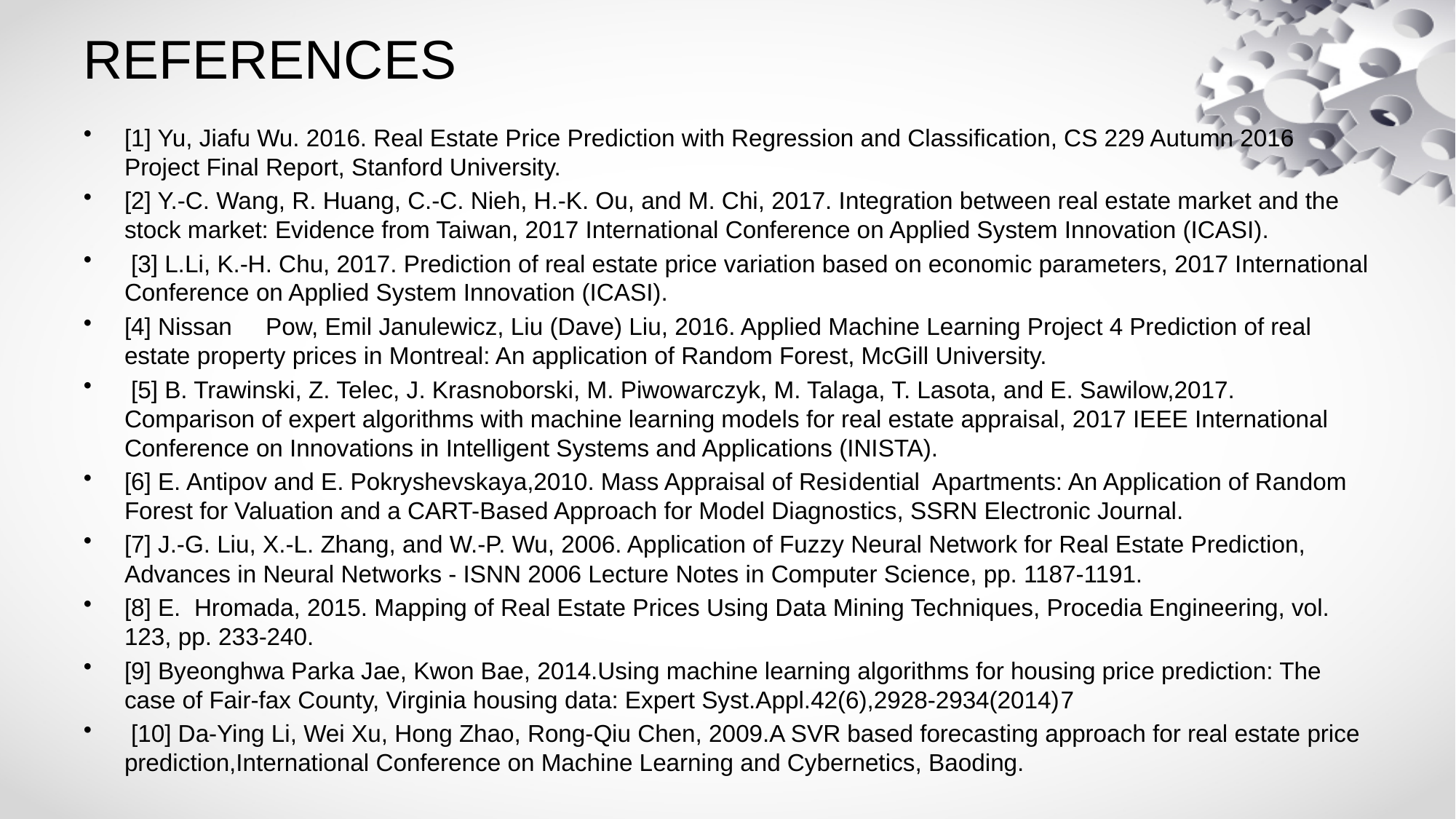

# REFERENCES
[1] Yu, Jiafu Wu. 2016. Real Estate Price Prediction with Regression and Classification, CS 229 Autumn 2016 Project Final Report, Stanford University.
[2] Y.-C. Wang, R. Huang, C.-C. Nieh, H.-K. Ou, and M. Chi, 2017. Integration between real estate market and the stock market: Evidence from Taiwan, 2017 International Conference on Applied System Innovation (ICASI).
 [3] L.Li, K.-H. Chu, 2017. Prediction of real estate price variation based on economic parameters, 2017 International Conference on Applied System Innovation (ICASI).
[4] Nissan     Pow, Emil Janulewicz, Liu (Dave) Liu, 2016. Applied Machine Learning Project 4 Prediction of real estate property prices in Montreal: An application of Random Forest, McGill University.
 [5] B. Trawinski, Z. Telec, J. Krasnoborski, M. Piwowarczyk, M. Talaga, T. Lasota, and E. Sawilow,2017. Comparison of expert algorithms with machine learning models for real estate appraisal, 2017 IEEE International Conference on Innovations in Intelligent Systems and Applications (INISTA).
[6] E. Antipov and E. Pokryshevskaya,2010. Mass Appraisal of Residential  Apartments: An Application of Random Forest for Valuation and a CART-Based Approach for Model Diagnostics, SSRN Electronic Journal.
[7] J.-G. Liu, X.-L. Zhang, and W.-P. Wu, 2006. Application of Fuzzy Neural Network for Real Estate Prediction, Advances in Neural Networks - ISNN 2006 Lecture Notes in Computer Science, pp. 1187-1191.
[8] E.  Hromada, 2015. Mapping of Real Estate Prices Using Data Mining Techniques, Procedia Engineering, vol. 123, pp. 233-240.
[9] Byeonghwa Parka Jae, Kwon Bae, 2014.Using machine learning algorithms for housing price prediction: The case of Fair-fax County, Virginia housing data: Expert Syst.Appl.42(6),2928-2934(2014)7
 [10] Da-Ying Li, Wei Xu, Hong Zhao, Rong-Qiu Chen, 2009.A SVR based forecasting approach for real estate price prediction,International Conference on Machine Learning and Cybernetics, Baoding.